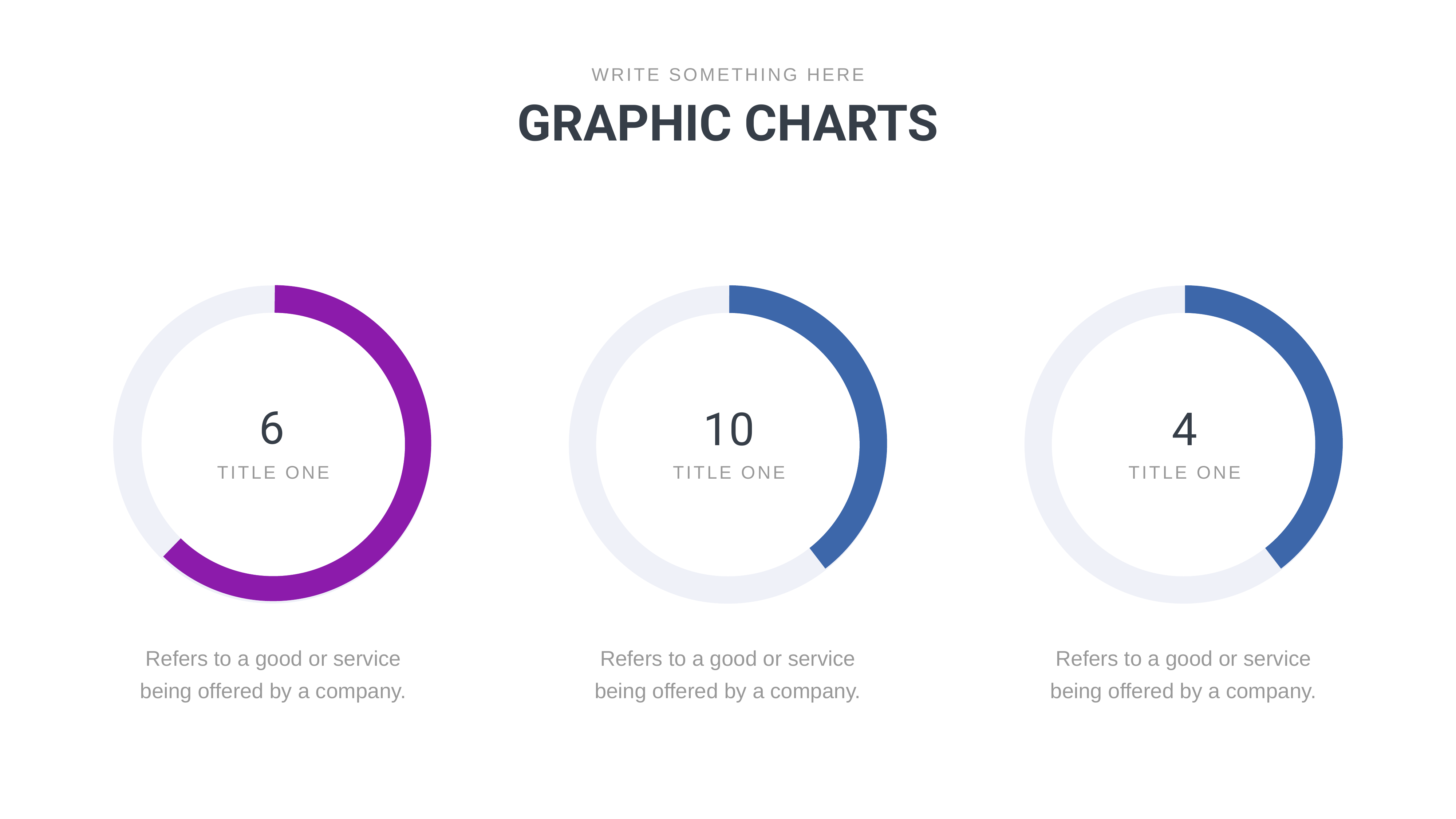

WRITE SOMETHING HERE
GRAPHIC CHARTS

6
10
4
TITLE ONE
TITLE ONE
TITLE ONE
Refers to a good or service being offered by a company.
Refers to a good or service being offered by a company.
Refers to a good or service being offered by a company.